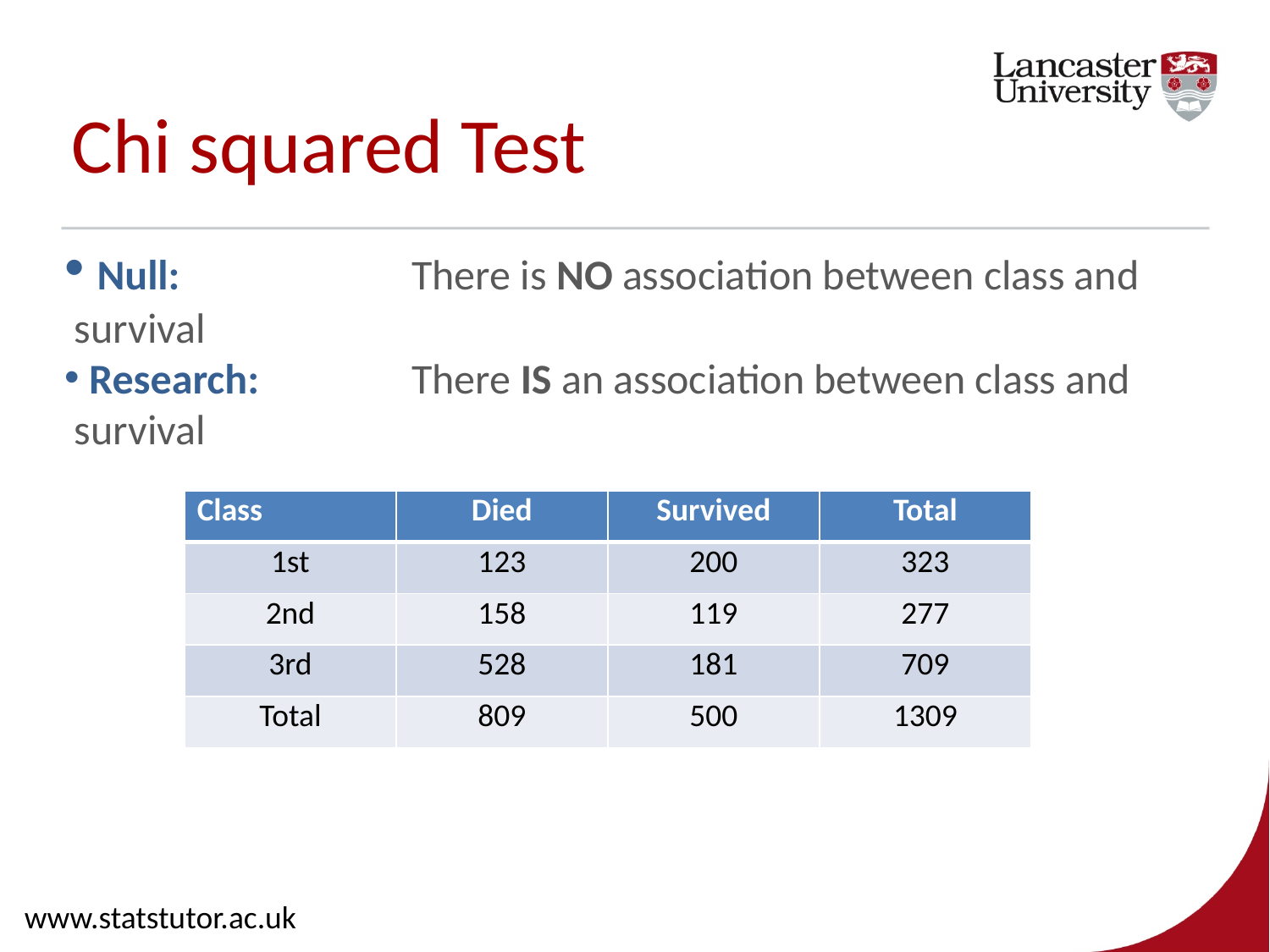

# Chi squared Test
 Null: 	There is NO association between class and survival
 Research: 	There IS an association between class and survival
| Class | Died | Survived | Total |
| --- | --- | --- | --- |
| 1st | 123 | 200 | 323 |
| 2nd | 158 | 119 | 277 |
| 3rd | 528 | 181 | 709 |
| Total | 809 | 500 | 1309 |
www.statstutor.ac.uk